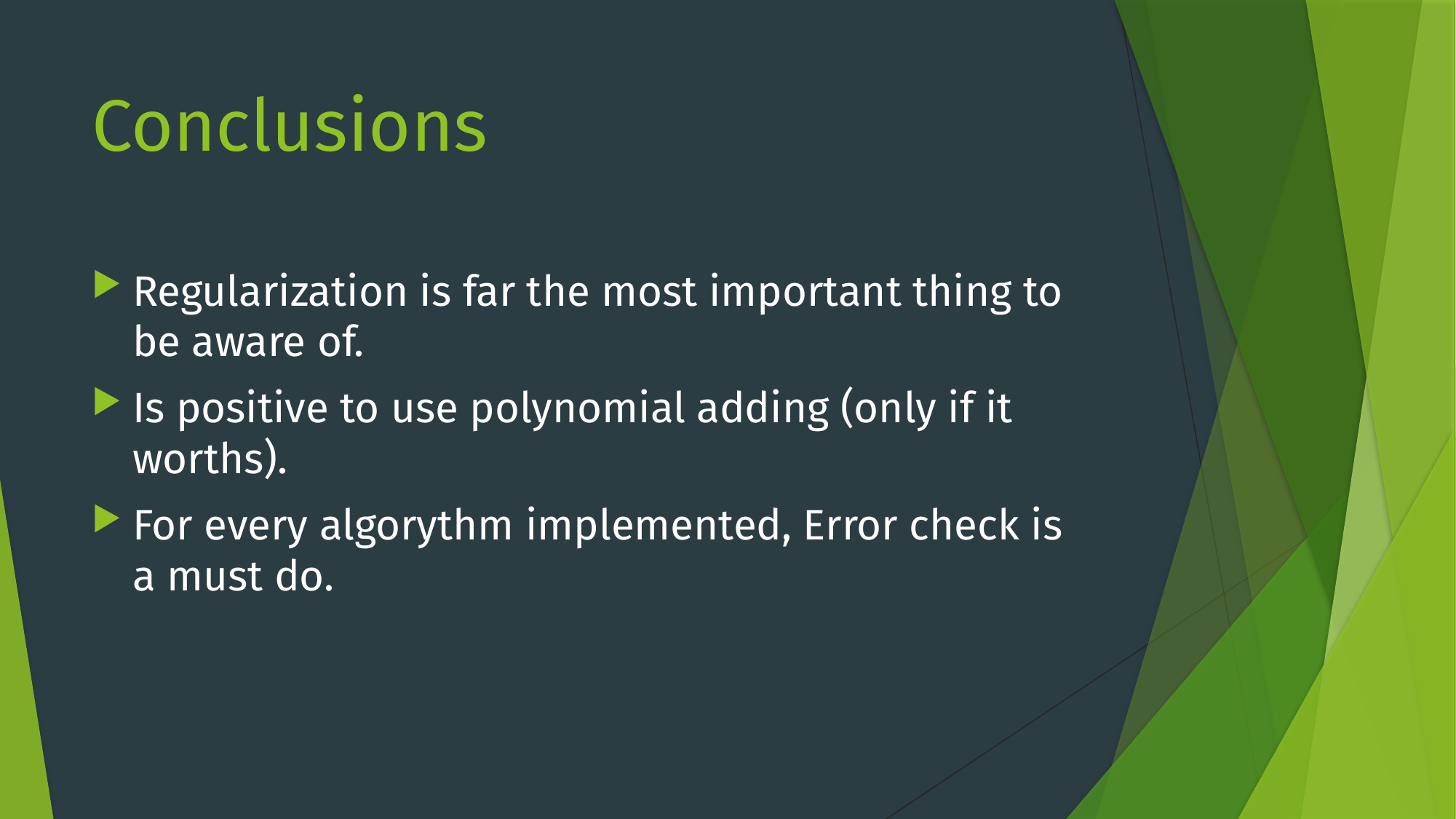

# Conclusions
Regularization is far the most important thing to be aware of.
Is positive to use polynomial adding (only if it worths).
For every algorythm implemented, Error check is a must do.